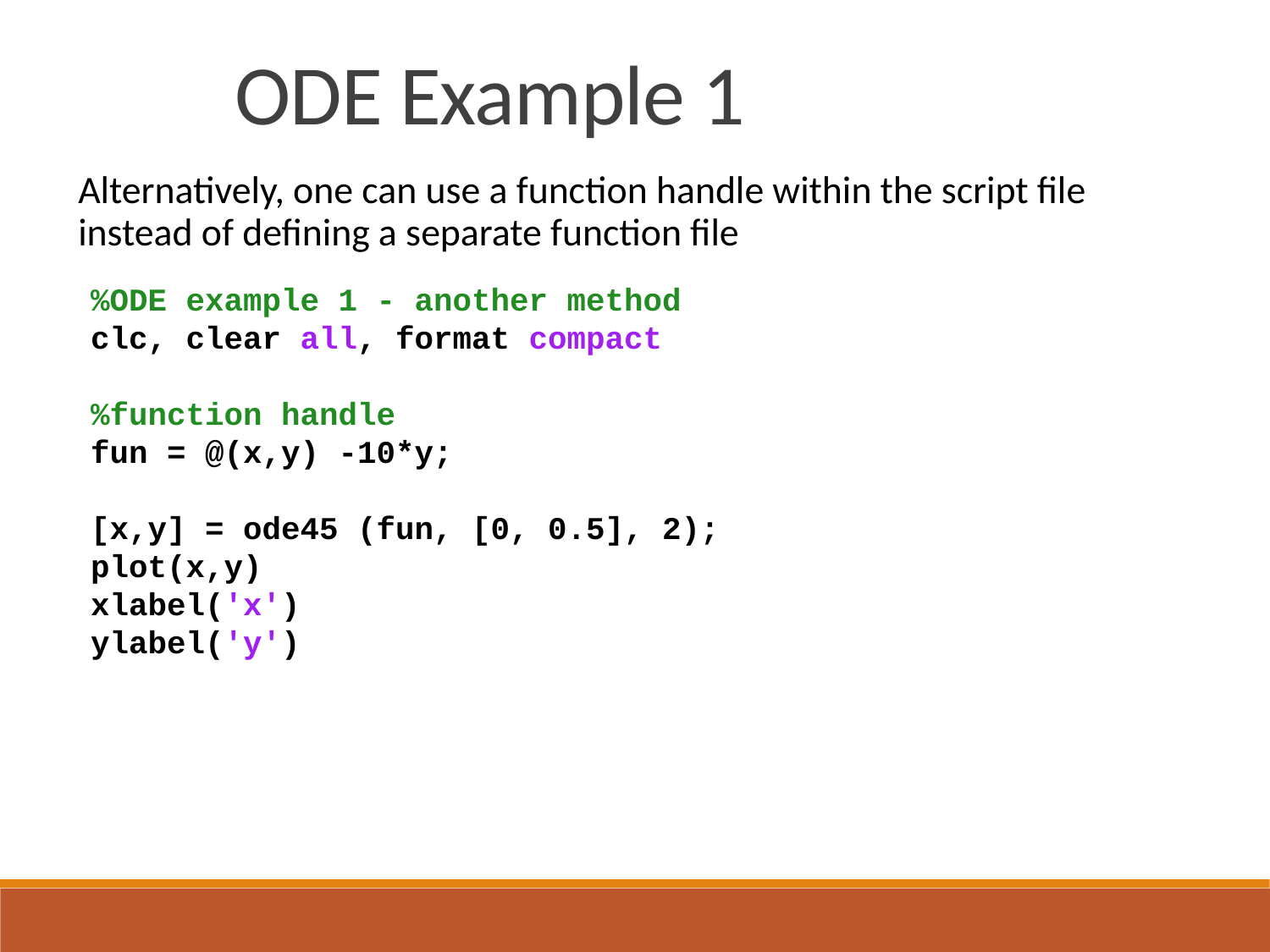

ODE Example 1
Alternatively, one can use a function handle within the script file instead of defining a separate function file

%ODE example 1 - another method
clc, clear all, format compact

%function handle
fun = @(x,y) -10*y;

[x,y] = ode45 (fun, [0, 0.5], 2);
plot(x,y)
xlabel('x')
ylabel('y')